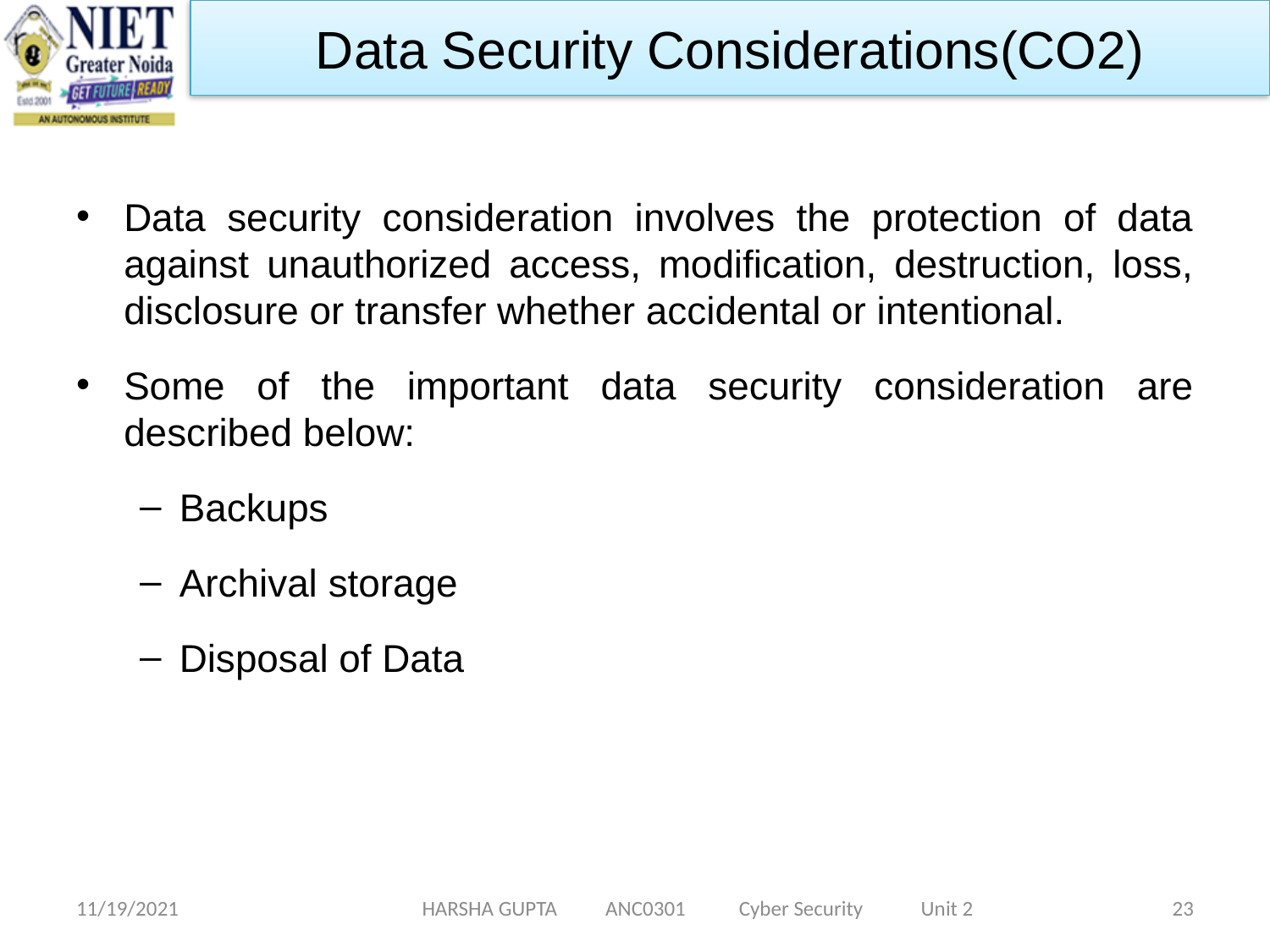

Data Security Considerations(CO2)
Data security consideration involves the protection of data against unauthorized access, modification, destruction, loss, disclosure or transfer whether accidental or intentional.
Some of the important data security consideration are described below:
Backups
Archival storage
Disposal of Data

11/19/2021
HARSHA GUPTA          ANC0301           Cyber Security            Unit 2
23